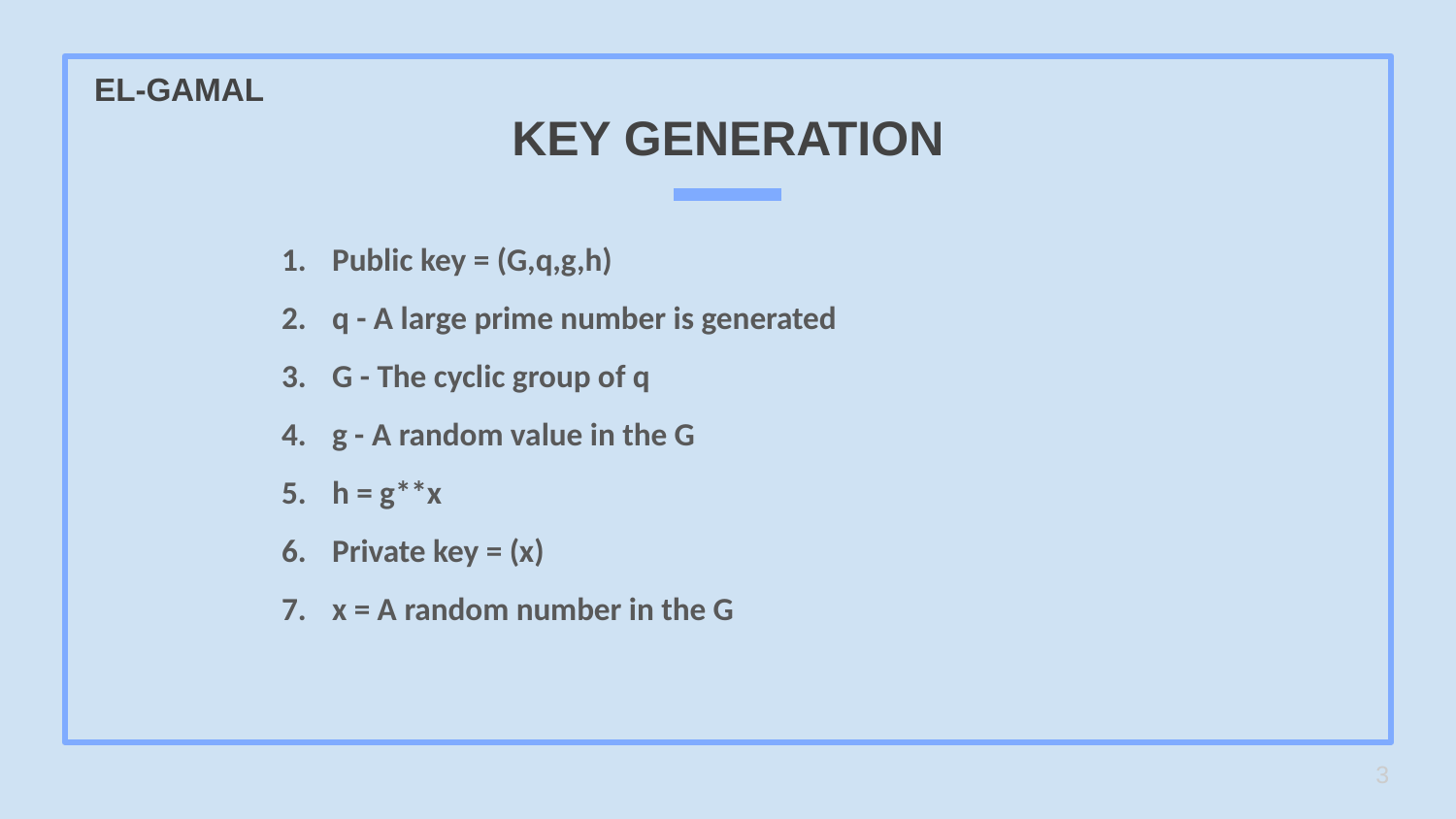

# KEY GENERATION
EL-GAMAL
Public key = (G,q,g,h)
q - A large prime number is generated
G - The cyclic group of q
g - A random value in the G
h = g**x
Private key = (x)
x = A random number in the G

3